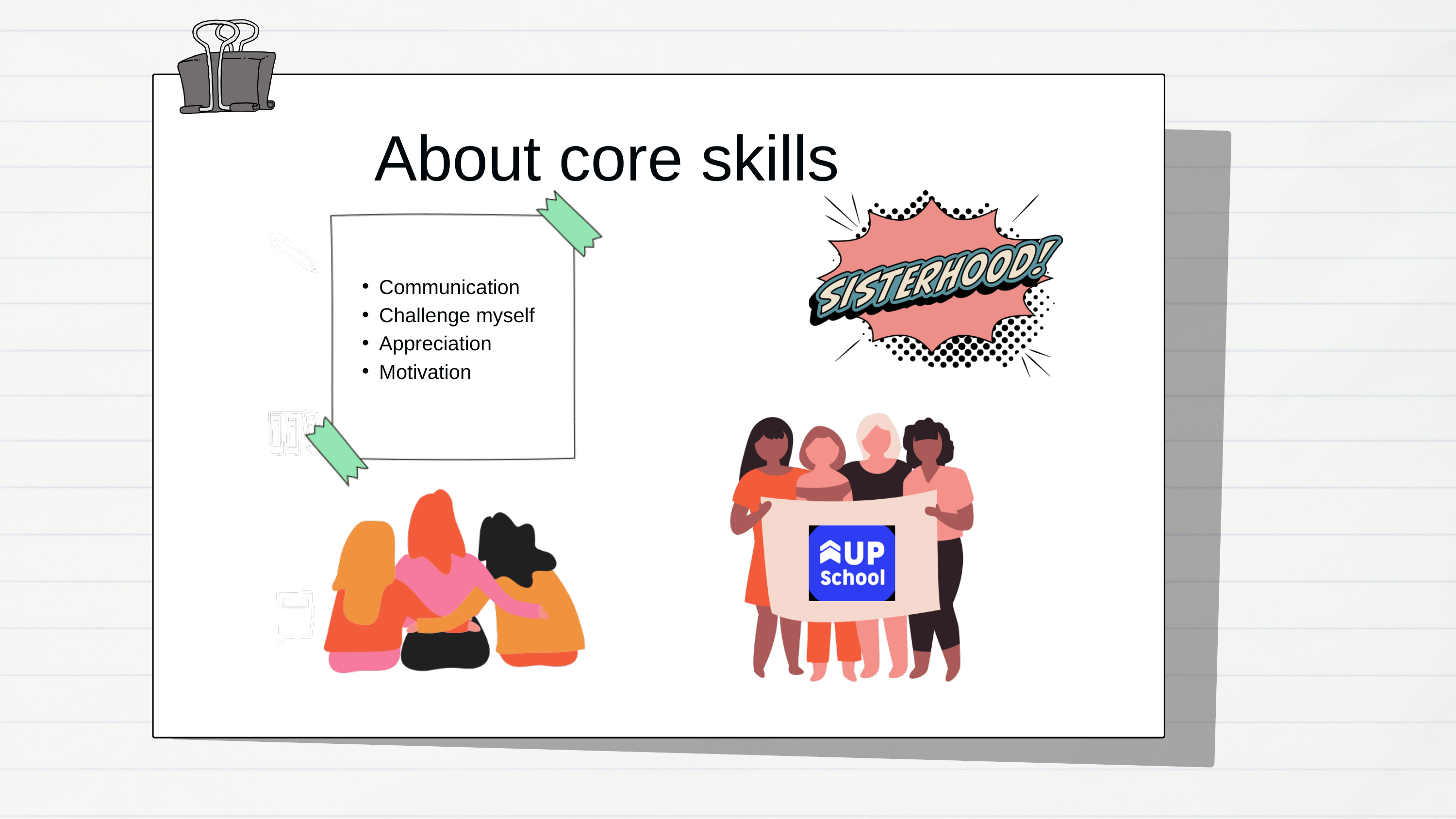

About core skills

Communication
Challenge myself
Appreciation
Motivation